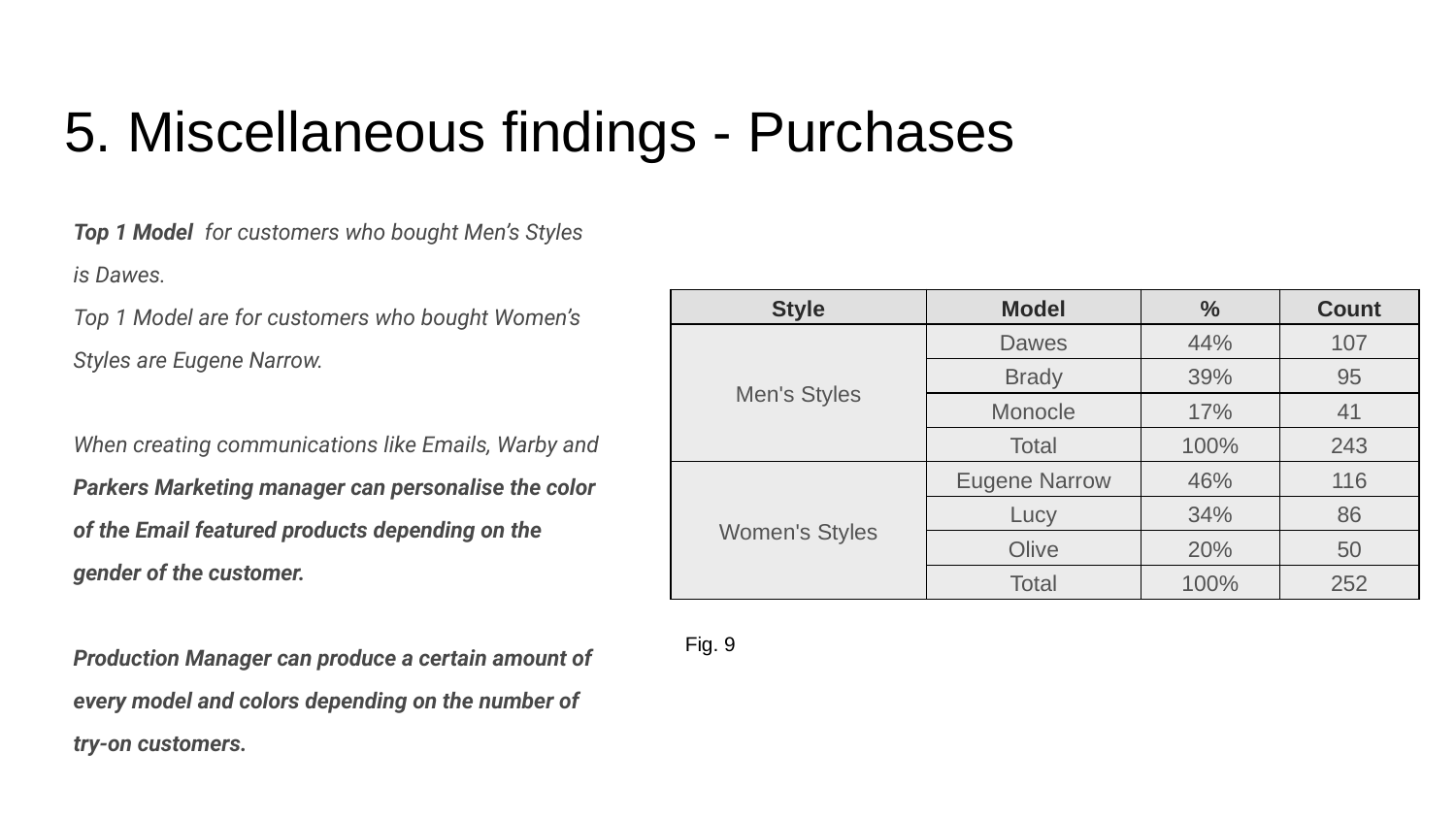

# 5. Miscellaneous findings - Purchases
Top 1 Model  for customers who bought Men’s Styles is Dawes.
Top 1 Model are for customers who bought Women’s Styles are Eugene Narrow.

When creating communications like Emails, Warby and Parkers Marketing manager can personalise the color of the Email featured products depending on the gender of the customer.

Production Manager can produce a certain amount of every model and colors depending on the number of try-on customers.
| Style | Model | % | Count |
| --- | --- | --- | --- |
| Men's Styles | Dawes | 44% | 107 |
|  | Brady | 39% | 95 |
|  | Monocle | 17% | 41 |
|  | Total | 100% | 243 |
| Women's Styles | Eugene Narrow | 46% | 116 |
|  | Lucy | 34% | 86 |
|  | Olive | 20% | 50 |
|  | Total | 100% | 252 |
Fig. 9